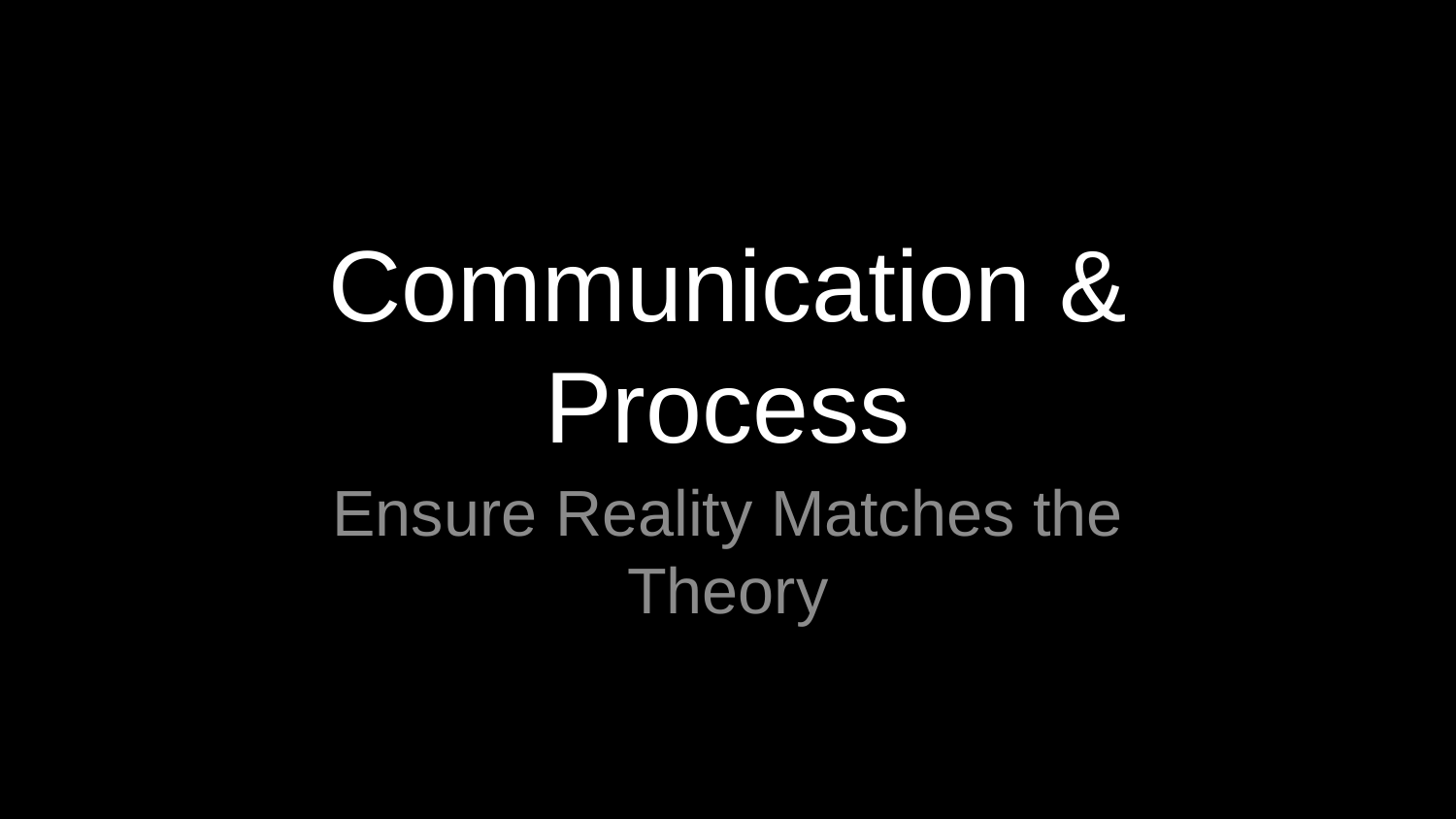

# Communication & Process
Ensure Reality Matches the Theory